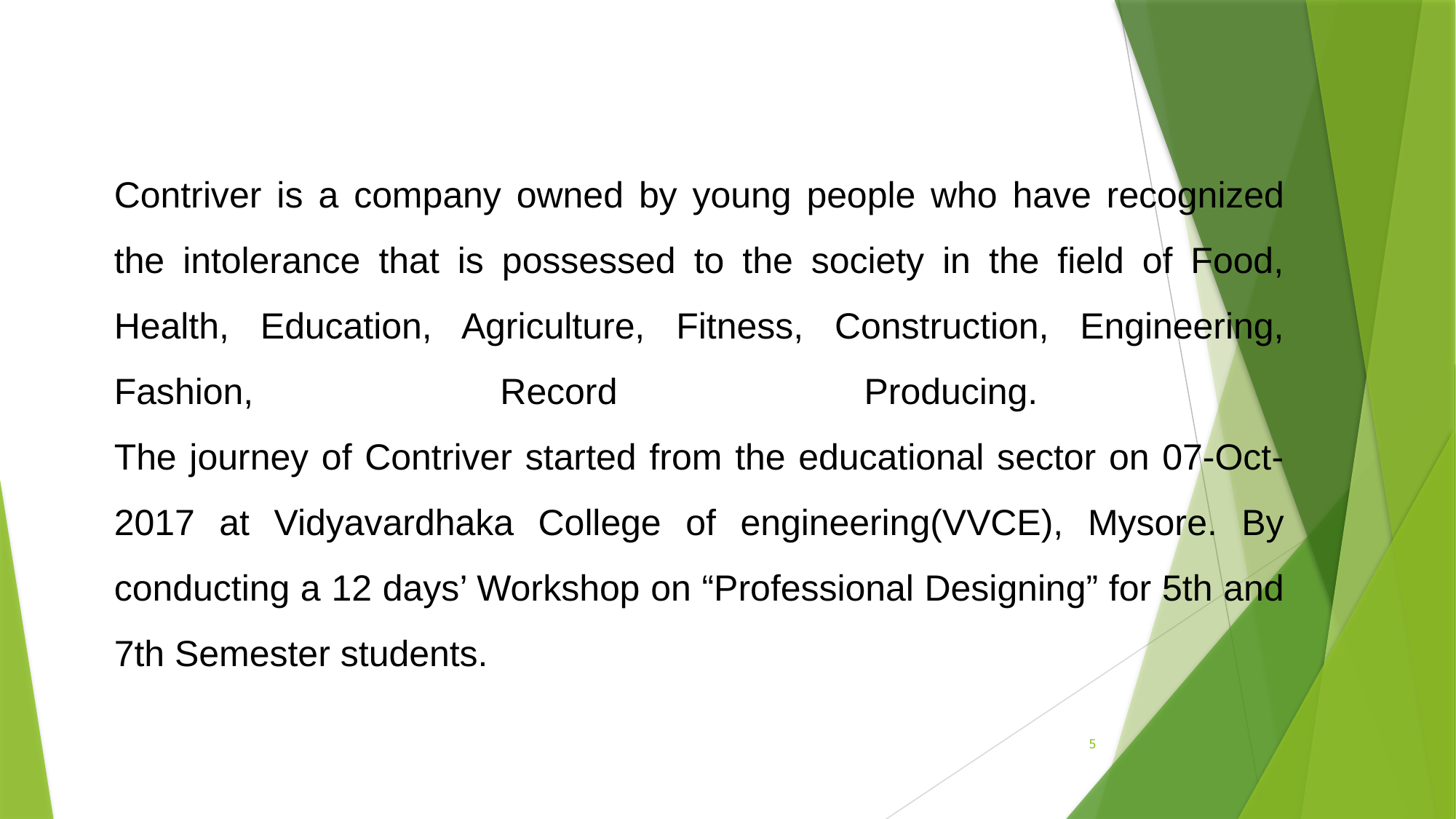

Contriver is a company owned by young people who have recognized the intolerance that is possessed to the society in the field of Food, Health, Education, Agriculture, Fitness, Construction, Engineering, Fashion, Record Producing.
The journey of Contriver started from the educational sector on 07-Oct-2017 at Vidyavardhaka College of engineering(VVCE), Mysore. By conducting a 12 days’ Workshop on “Professional Designing” for 5th and 7th Semester students.
5